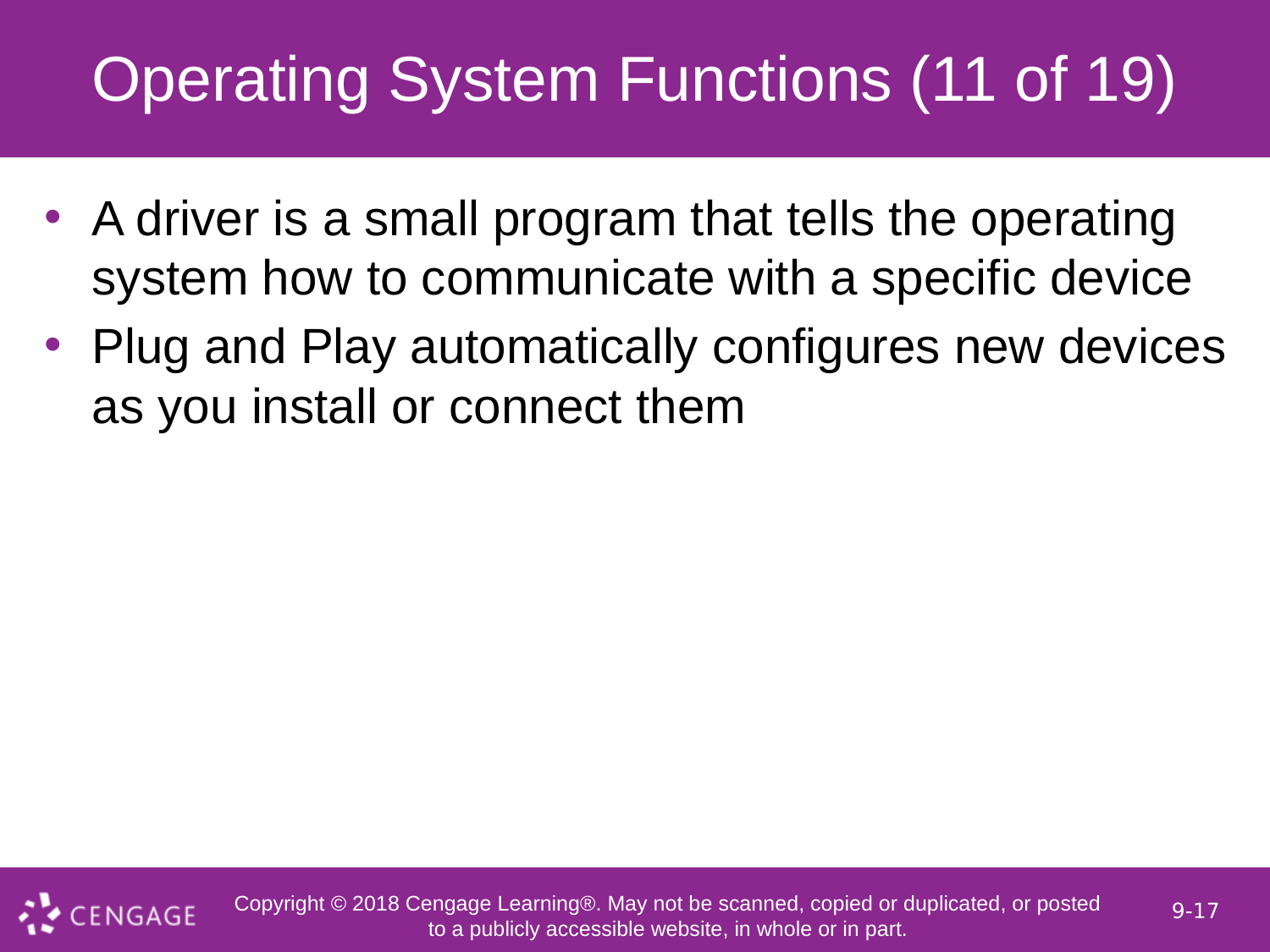

# Operating System Functions (11 of 19)
A driver is a small program that tells the operating system how to communicate with a specific device
Plug and Play automatically configures new devices as you install or connect them